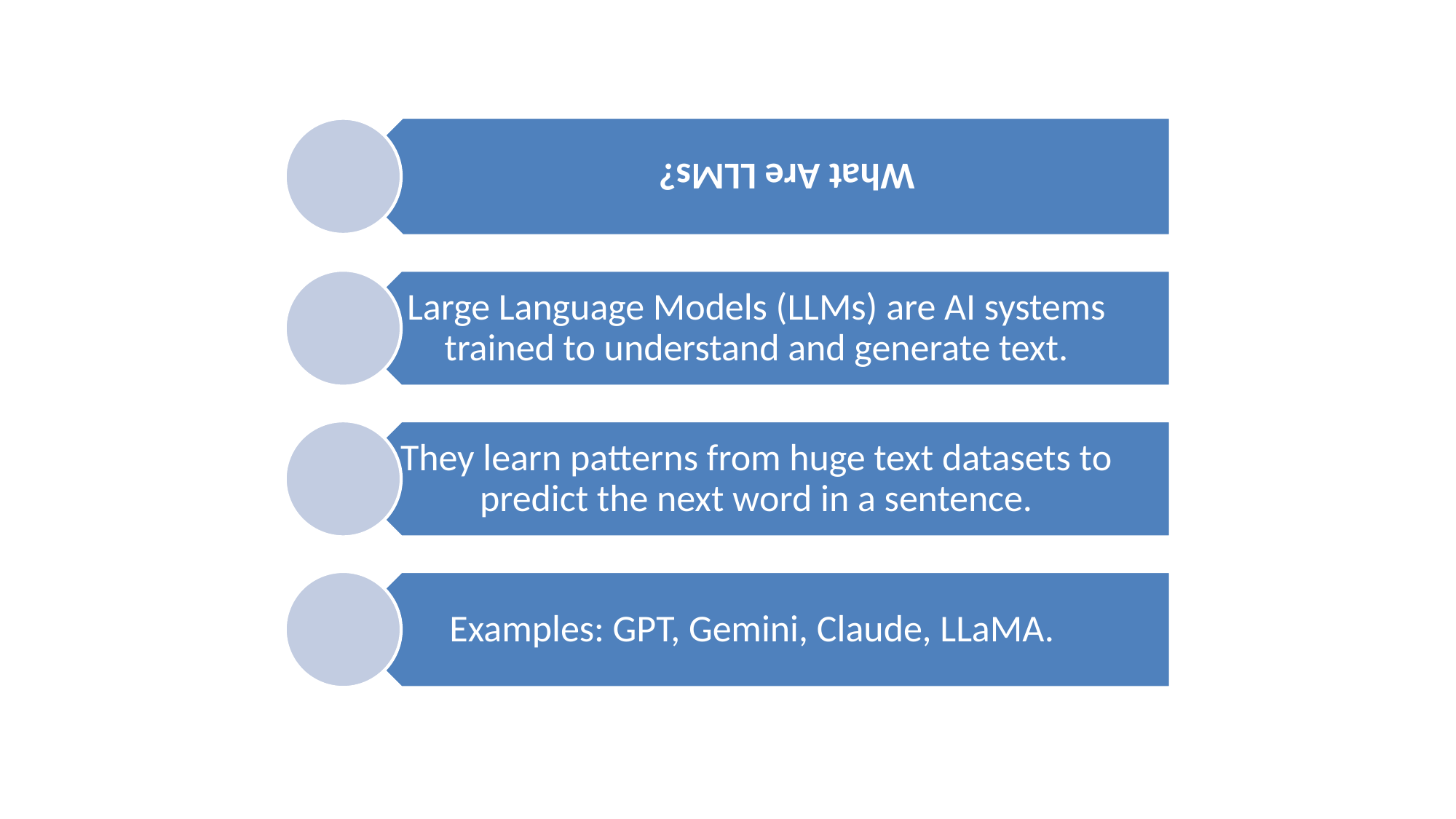

What Are LLMs?
Large Language Models (LLMs) are AI systems trained to understand and generate text.
They learn patterns from huge text datasets to predict the next word in a sentence.
Examples: GPT, Gemini, Claude, LLaMA.